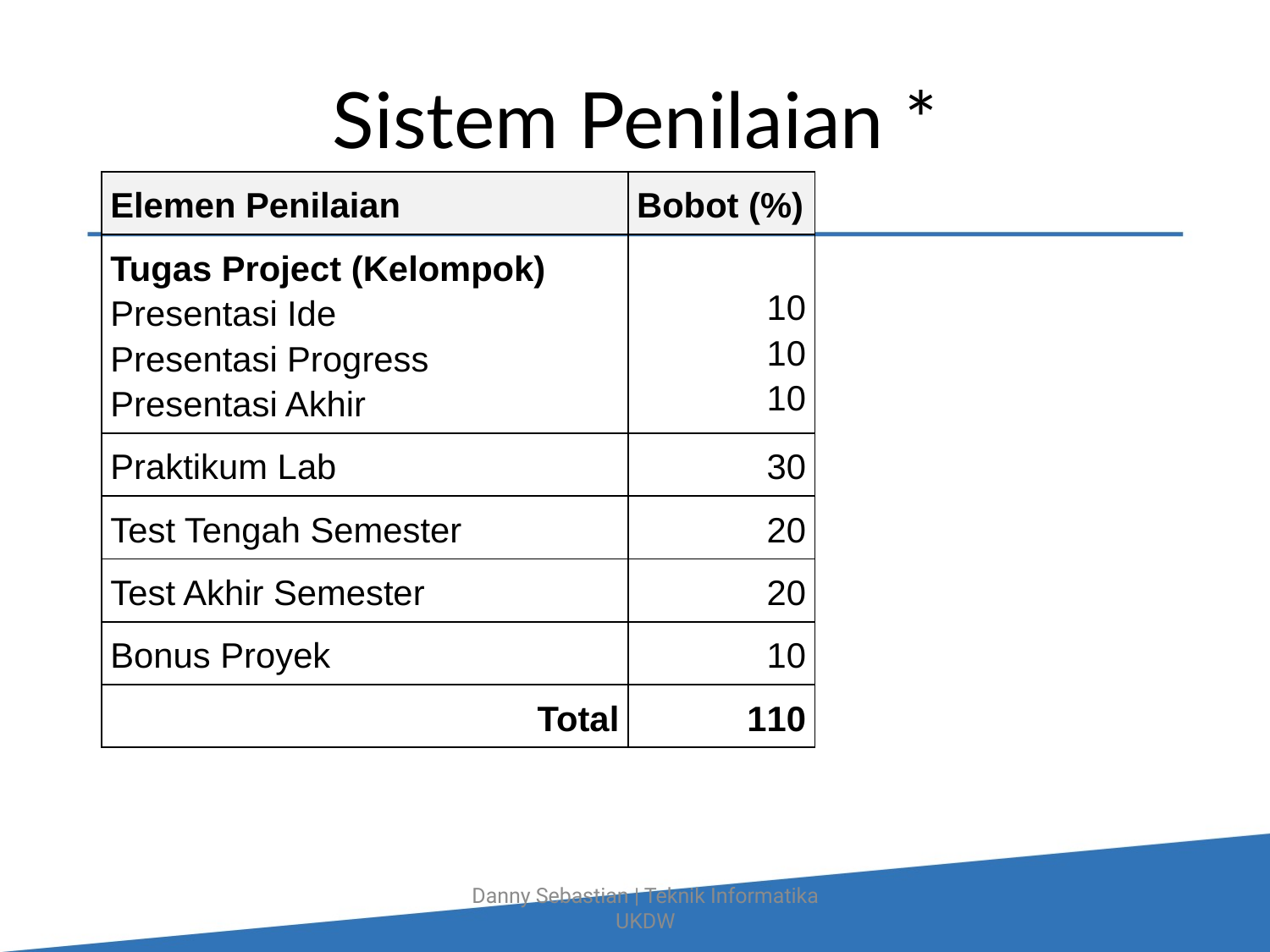

# Sistem Penilaian *
| Elemen Penilaian | Bobot (%) |
| --- | --- |
| Tugas Project (Kelompok) Presentasi Ide Presentasi Progress Presentasi Akhir | 10 10 10 |
| Praktikum Lab | 30 |
| Test Tengah Semester | 20 |
| Test Akhir Semester | 20 |
| Bonus Proyek | 10 |
| Total | 110 |
Danny Sebastian | Teknik Informatika UKDW